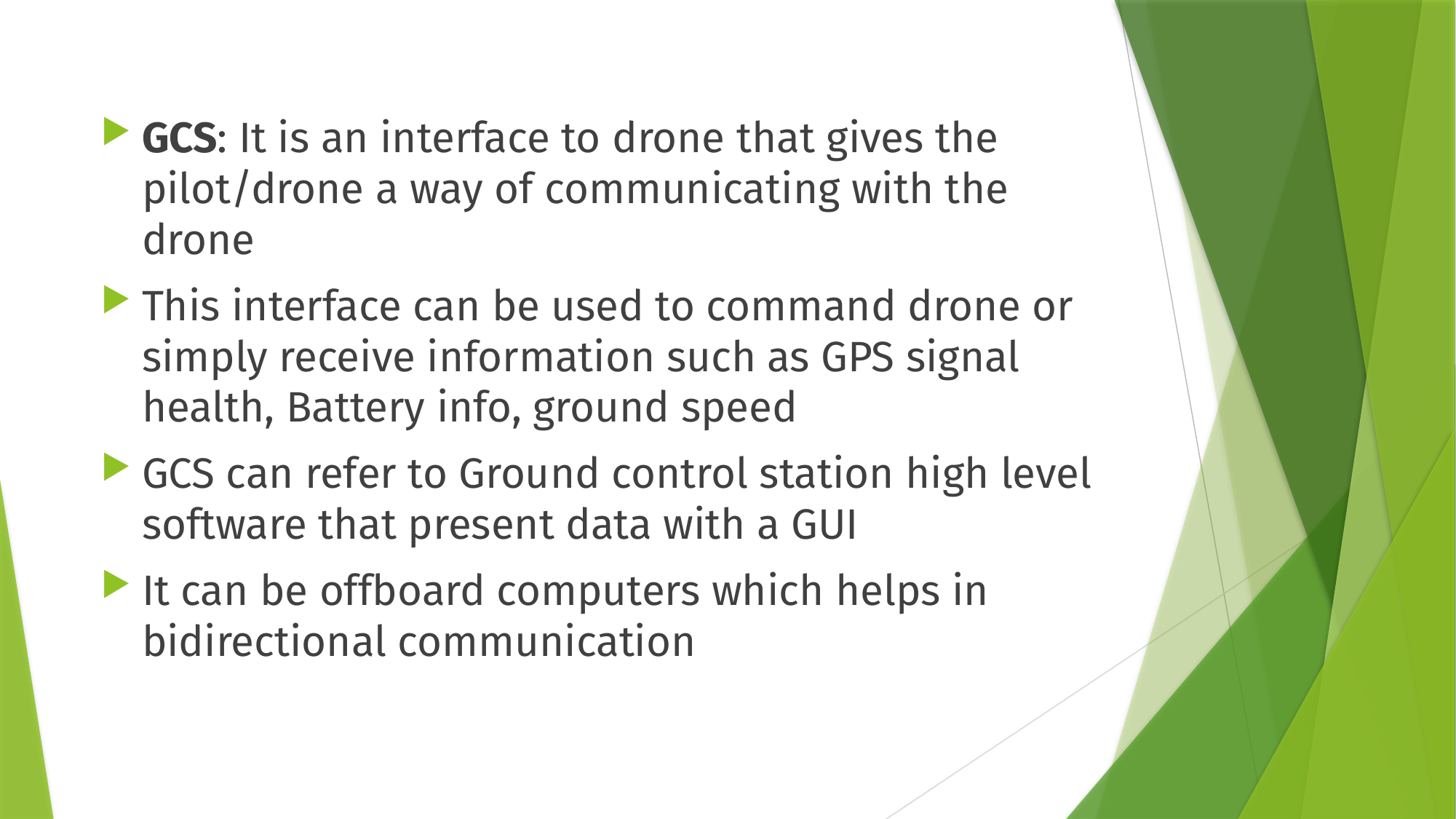

GCS: It is an interface to drone that gives the pilot/drone a way of communicating with the drone
This interface can be used to command drone or simply receive information such as GPS signal health, Battery info, ground speed
GCS can refer to Ground control station high level software that present data with a GUI
It can be offboard computers which helps in bidirectional communication